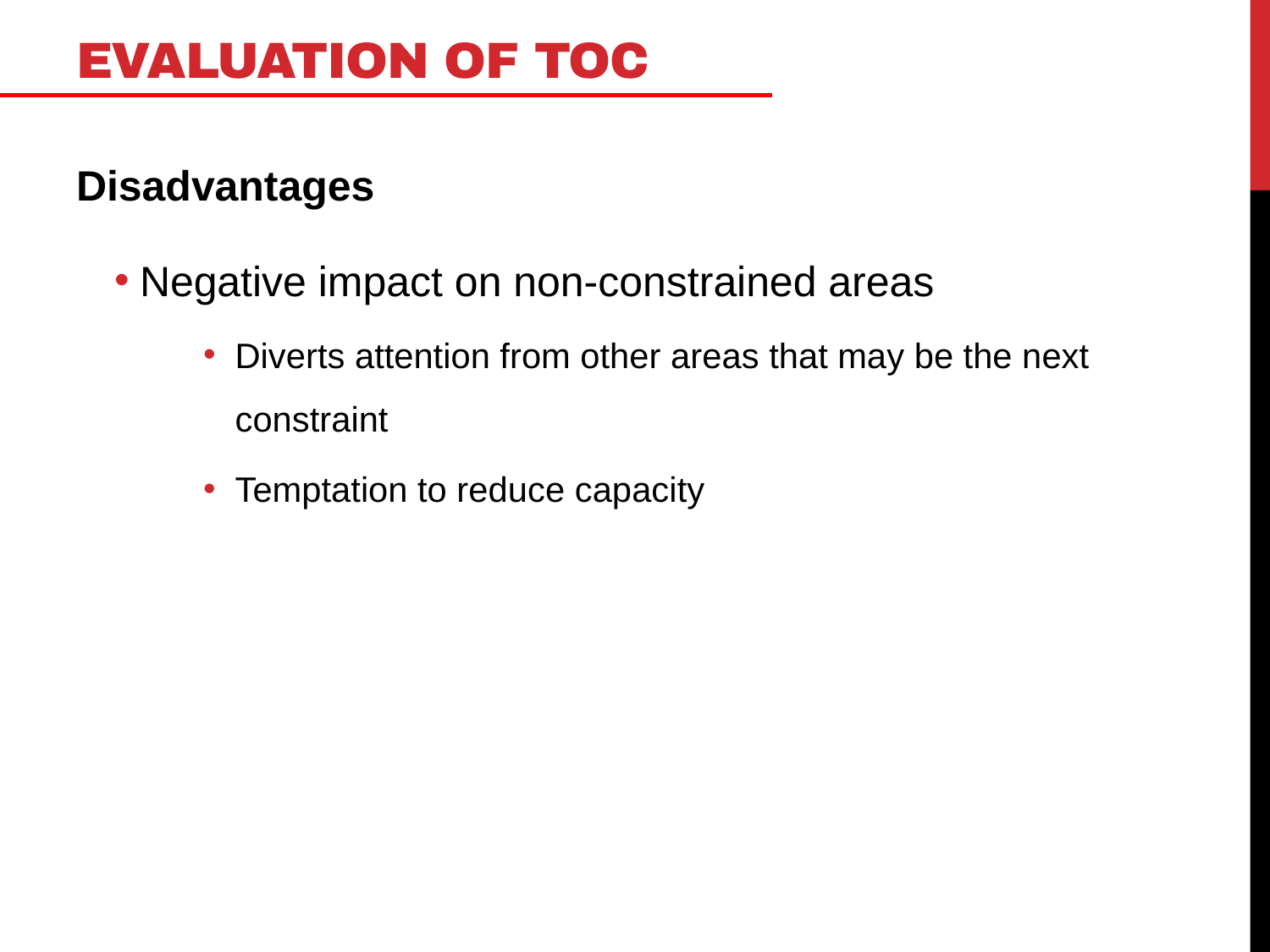

# Evaluation of TOC
Disadvantages
Negative impact on non-constrained areas
Diverts attention from other areas that may be the next constraint
Temptation to reduce capacity